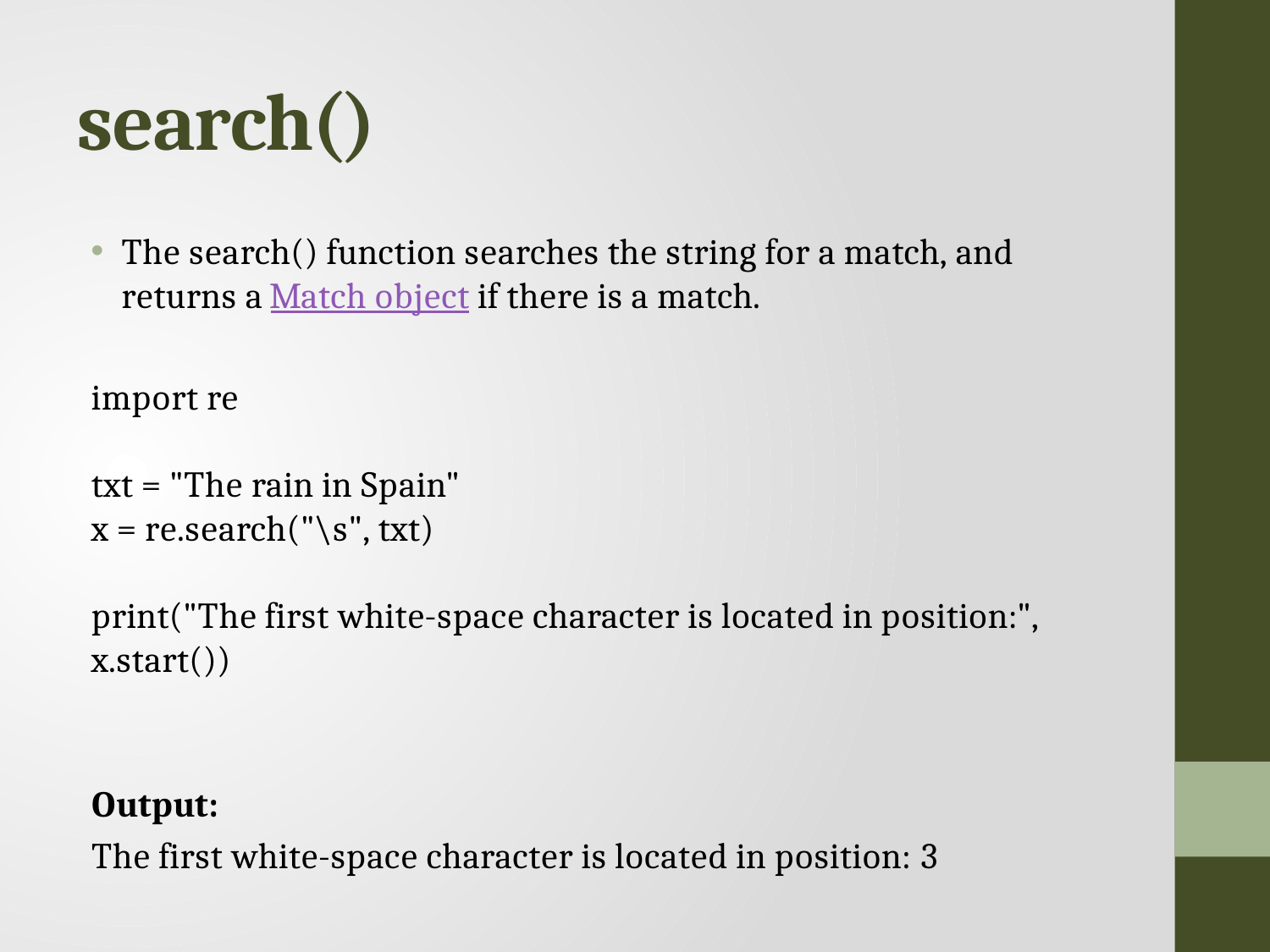

# search()
The search() function searches the string for a match, and returns a Match object if there is a match.

import re
txt = "The rain in Spain"
x = re.search("\s", txt)
print("The first white-space character is located in position:", x.start())

Output:
The first white-space character is located in position: 3